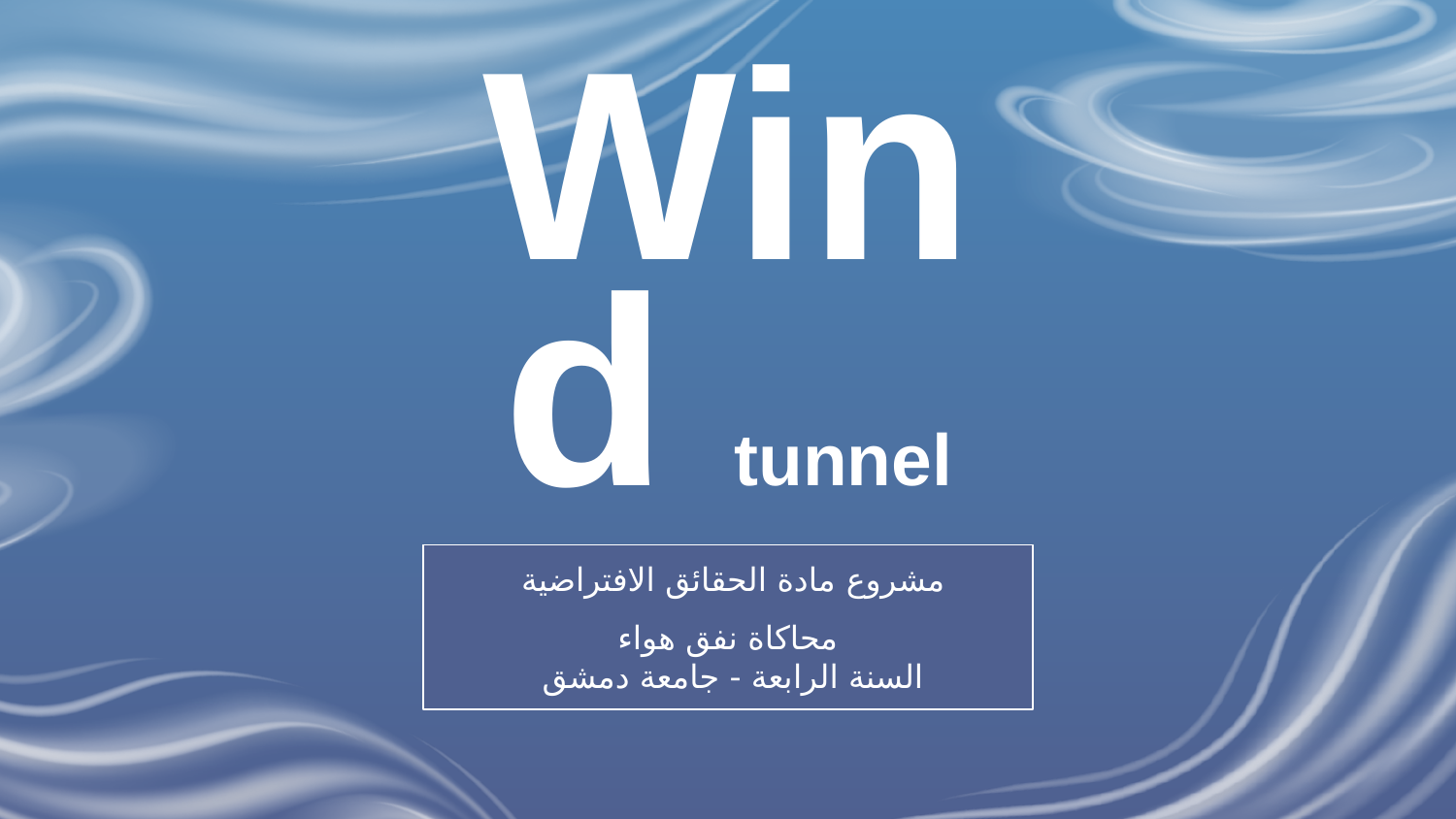

# Wind tunnel
مشروع مادة الحقائق الافتراضية
محاكاة نفق هواء
السنة الرابعة - جامعة دمشق